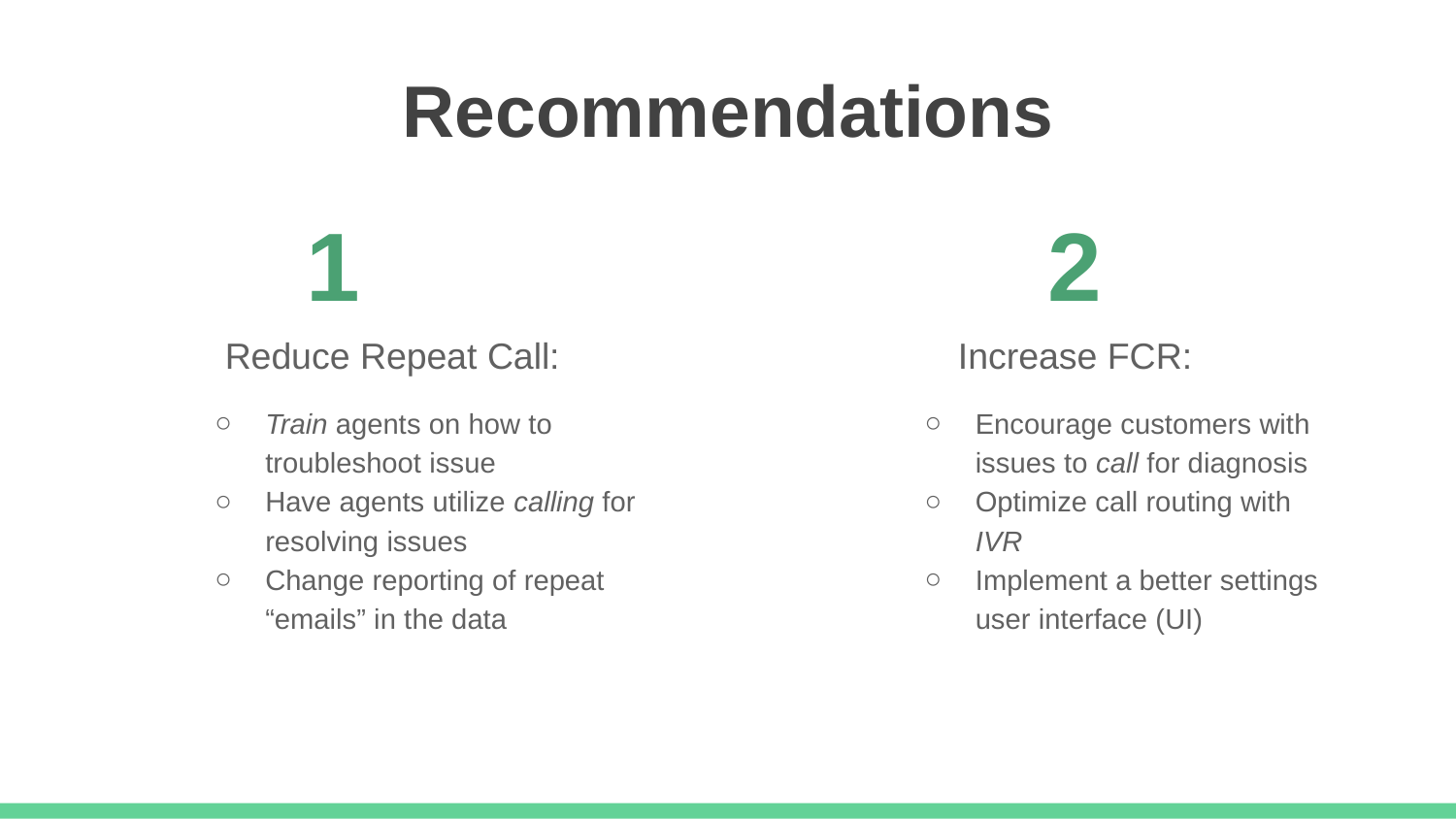

# Recommendations
1
2
Reduce Repeat Call:
Train agents on how to troubleshoot issue
Have agents utilize calling for resolving issues
Change reporting of repeat “emails” in the data
Increase FCR:
Encourage customers with issues to call for diagnosis
Optimize call routing with IVR
Implement a better settings user interface (UI)